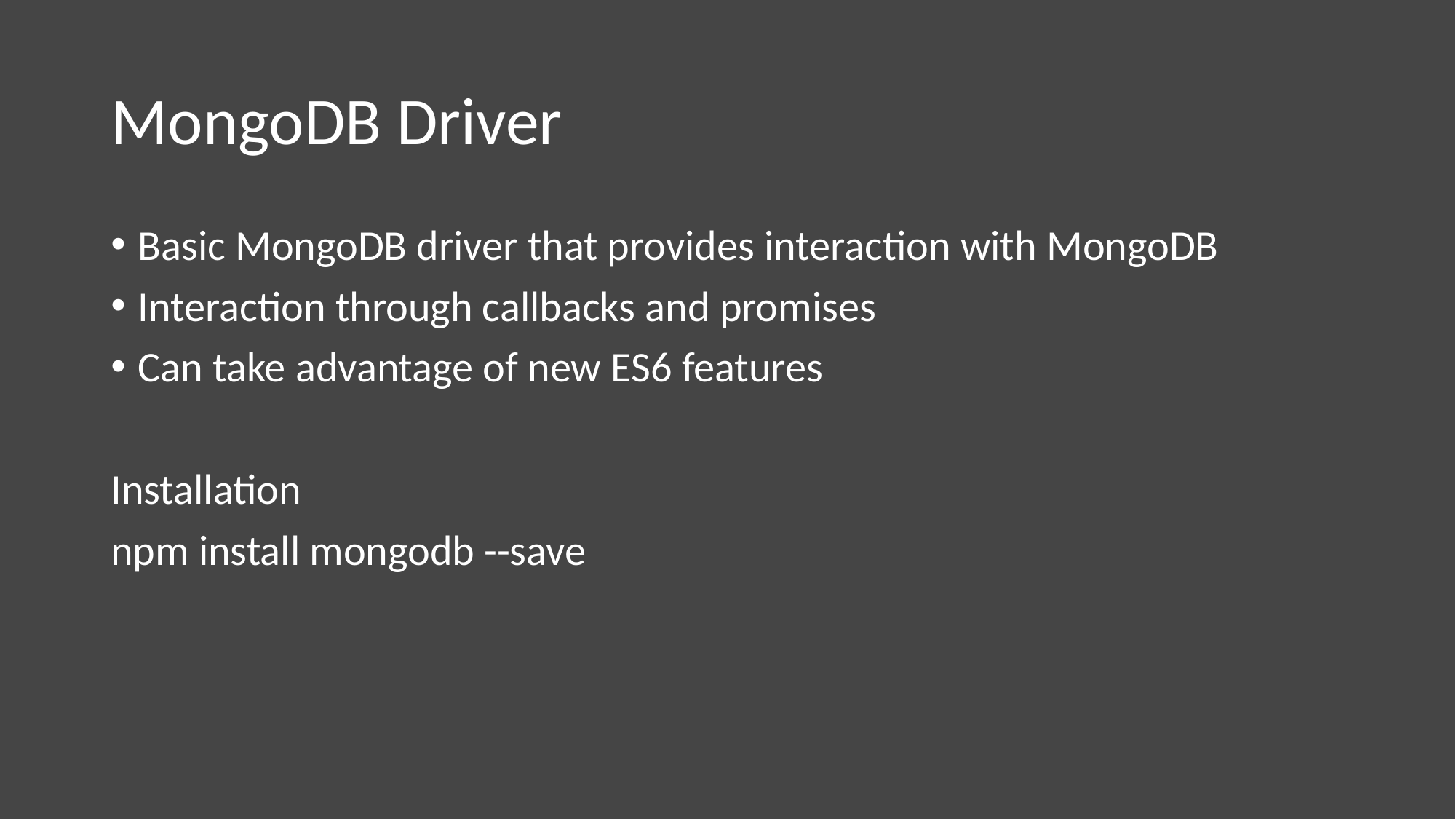

# MongoDB Driver
Basic MongoDB driver that provides interaction with MongoDB
Interaction through callbacks and promises
Can take advantage of new ES6 features

Installation
npm install mongodb --save